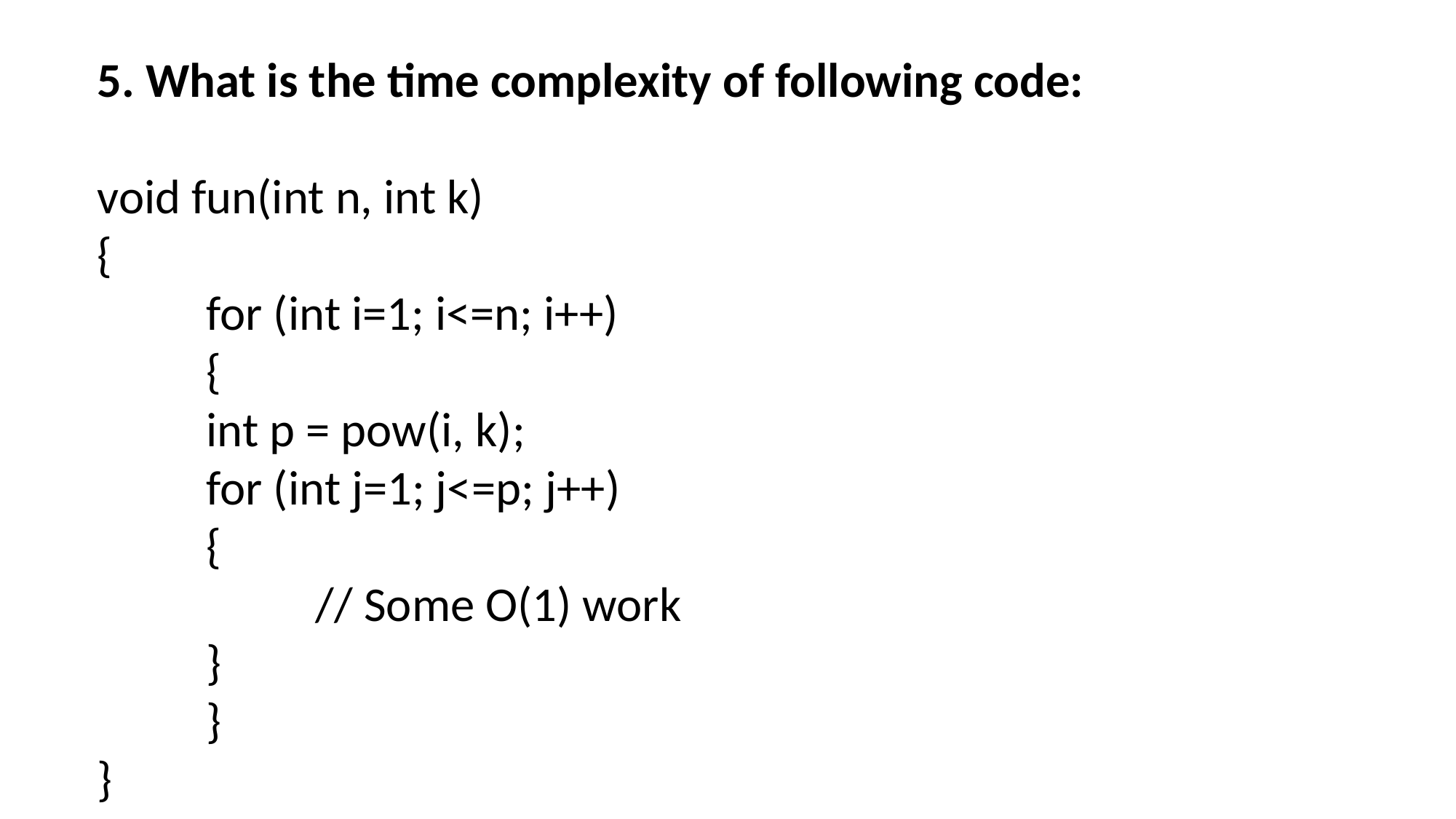

5. What is the time complexity of following code:

void fun(int n, int k)
{
	for (int i=1; i<=n; i++)
	{
	int p = pow(i, k);
	for (int j=1; j<=p; j++)
	{
		// Some O(1) work
	}
	}
}